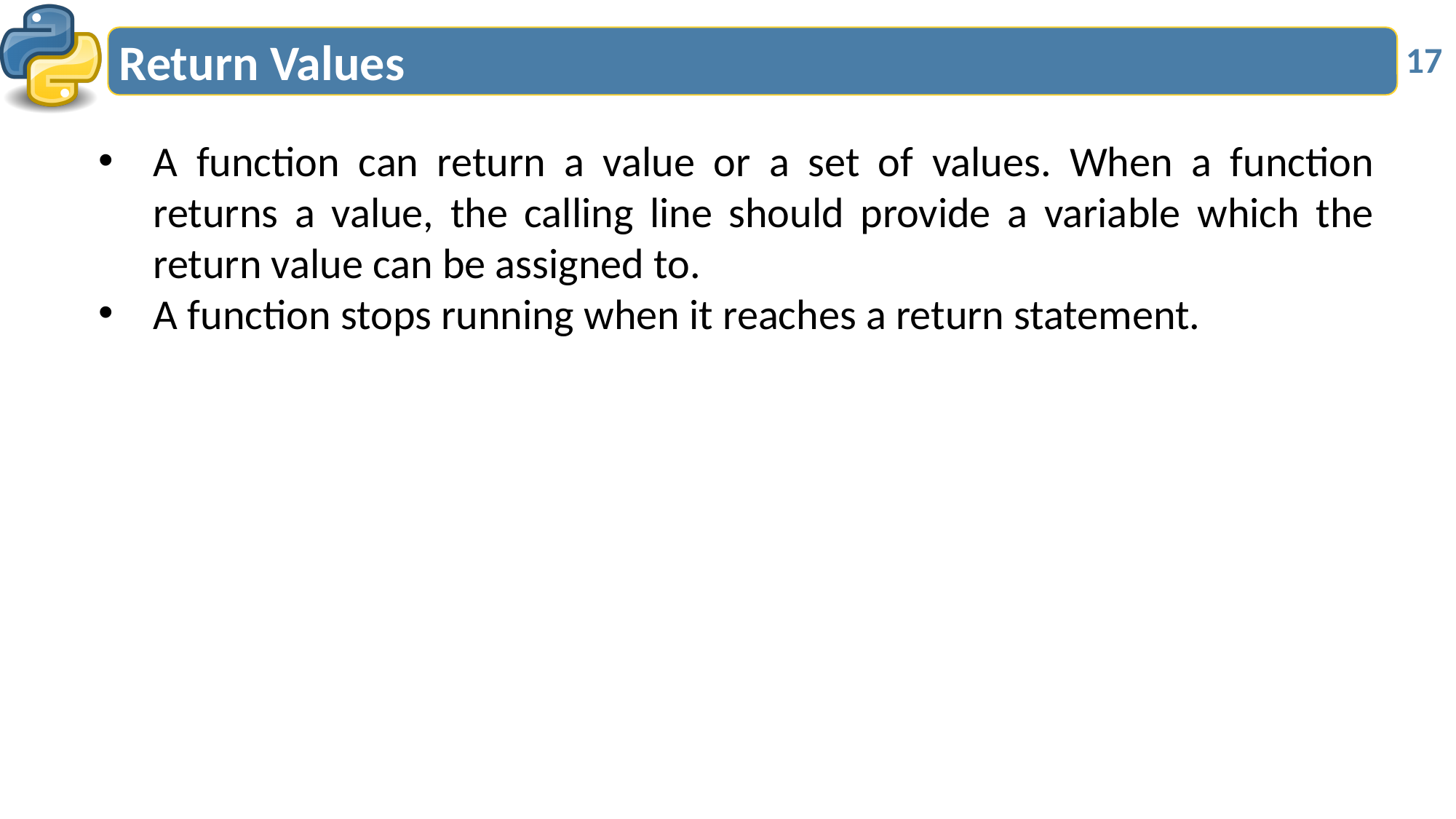

# Return Values
17
A function can return a value or a set of values. When a function returns a value, the calling line should provide a variable which the return value can be assigned to.
A function stops running when it reaches a return statement.